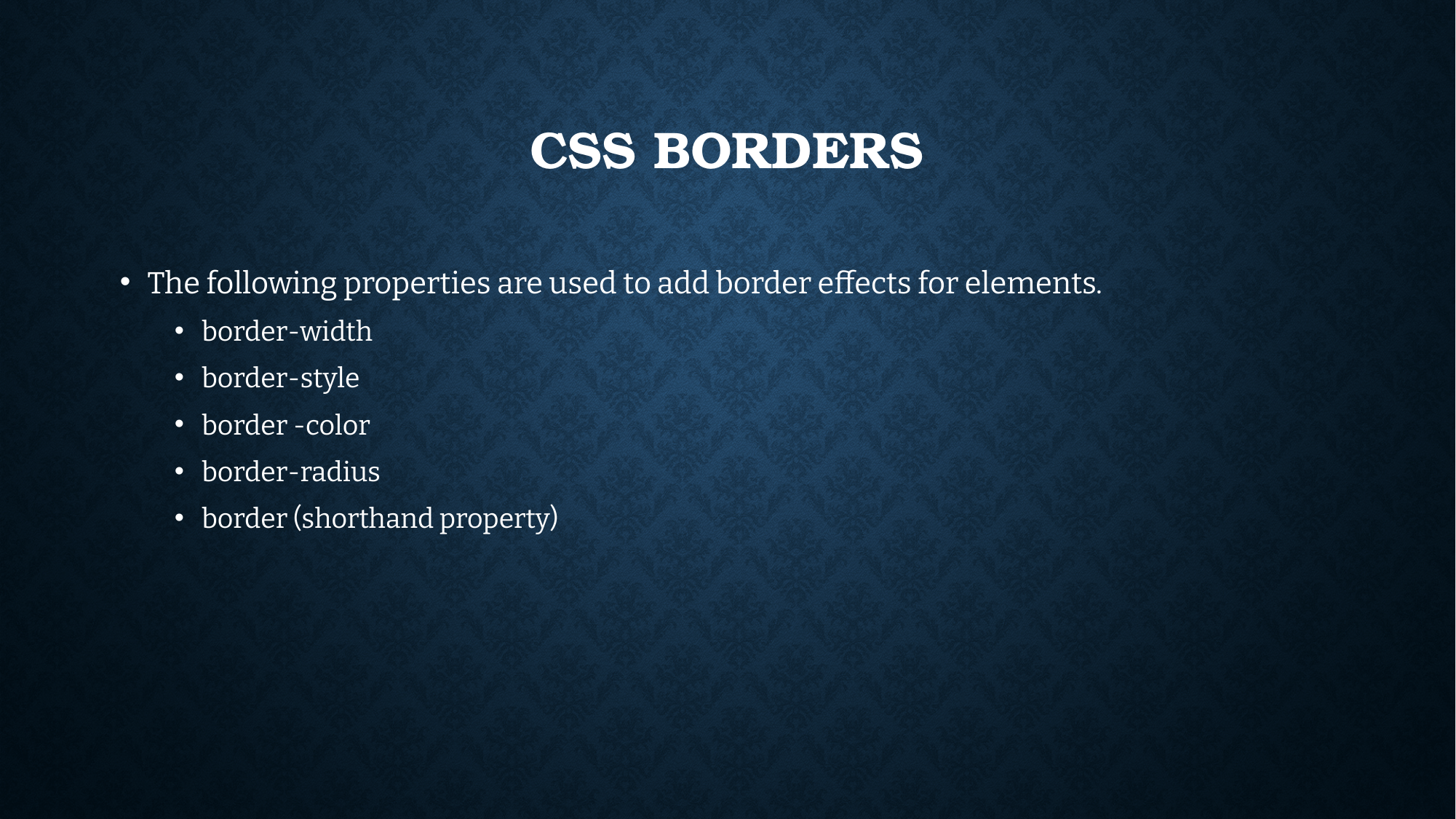

# CSS Borders
The following properties are used to add border effects for elements.
border-width
border-style
border -color
border-radius
border (shorthand property)